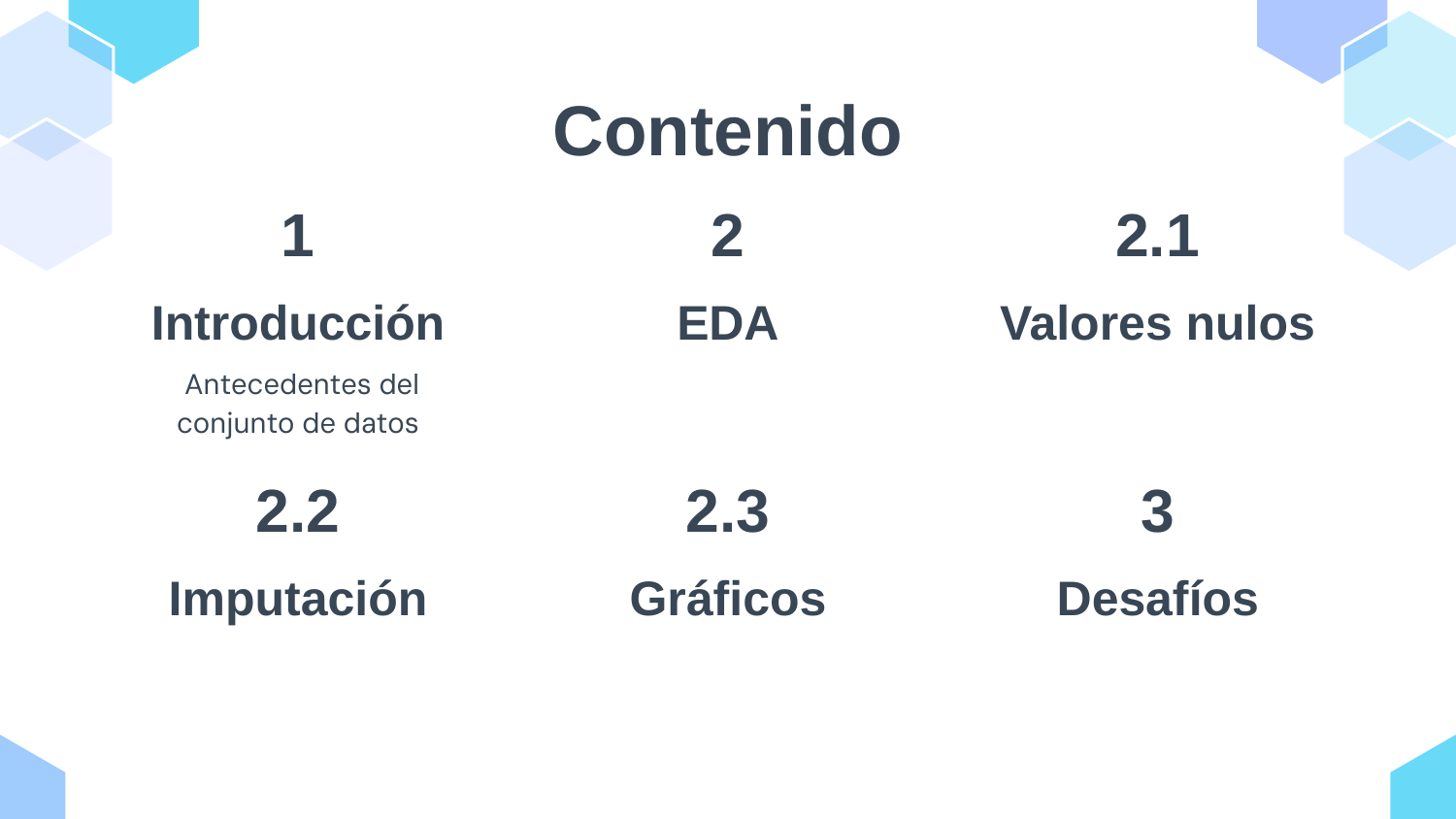

# Contenido
1
2
2.1
Introducción
EDA
Valores nulos
 Antecedentes del conjunto de datos
2.2
2.3
3
Imputación
Gráficos
Desafíos